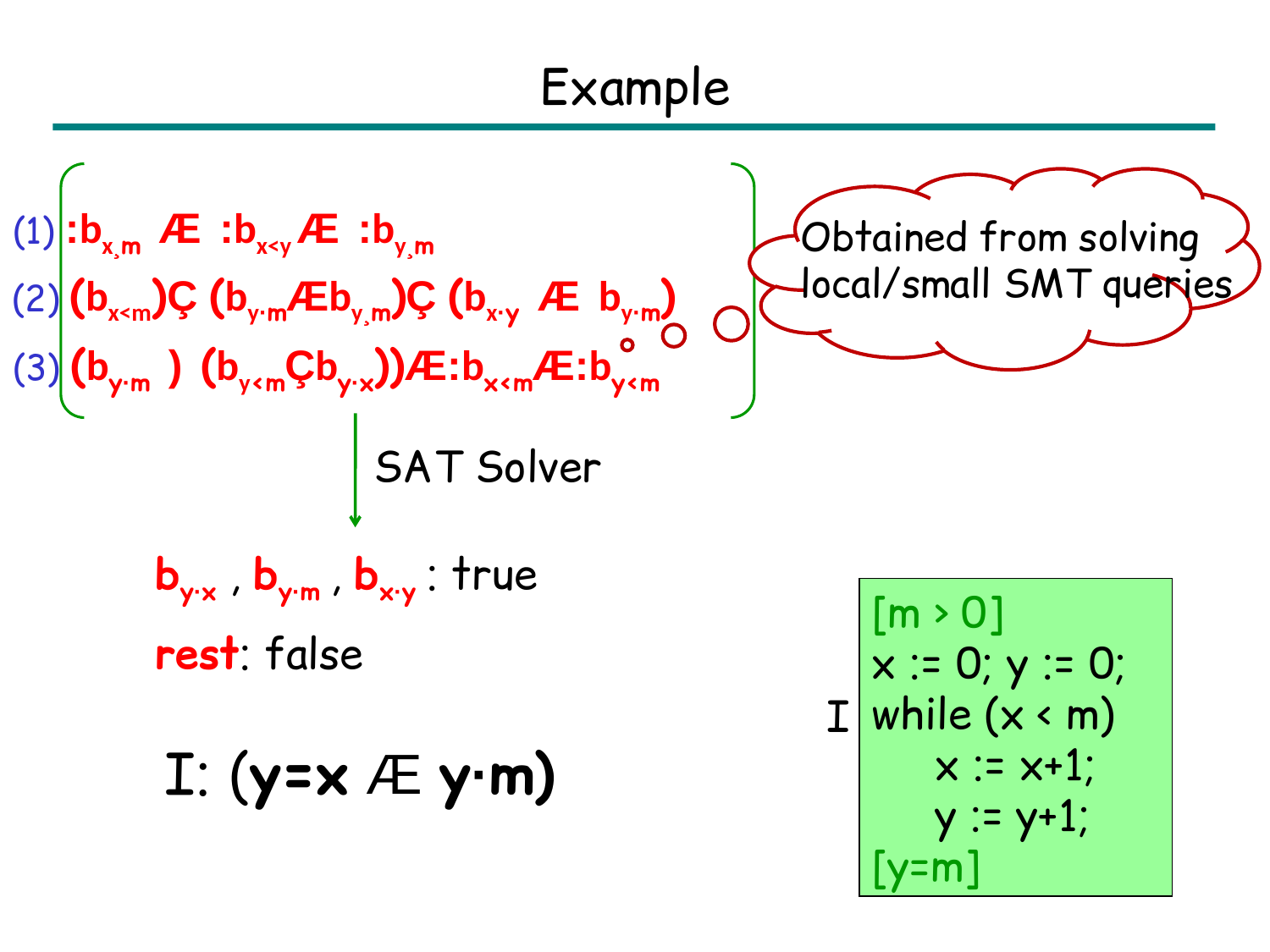

# Example

(1) :bx¸m Æ :bx<y Æ :by¸m
Obtained from solving
local/small SMT queries
(2) (bx<m)Ç (by·mÆby¸m)Ç (bx·y Æ by·m)
(3) (by·m ) (by<mÇby·x))Æ:bx<mÆ:by<m
SAT Solver
by·x , by·m , bx·y : true
rest: false
[m > 0]
x := 0; y := 0;
while (x < m)
     x := x+1;
     y := y+1;
[y=m]
I
I: (y=x Æ y·m)